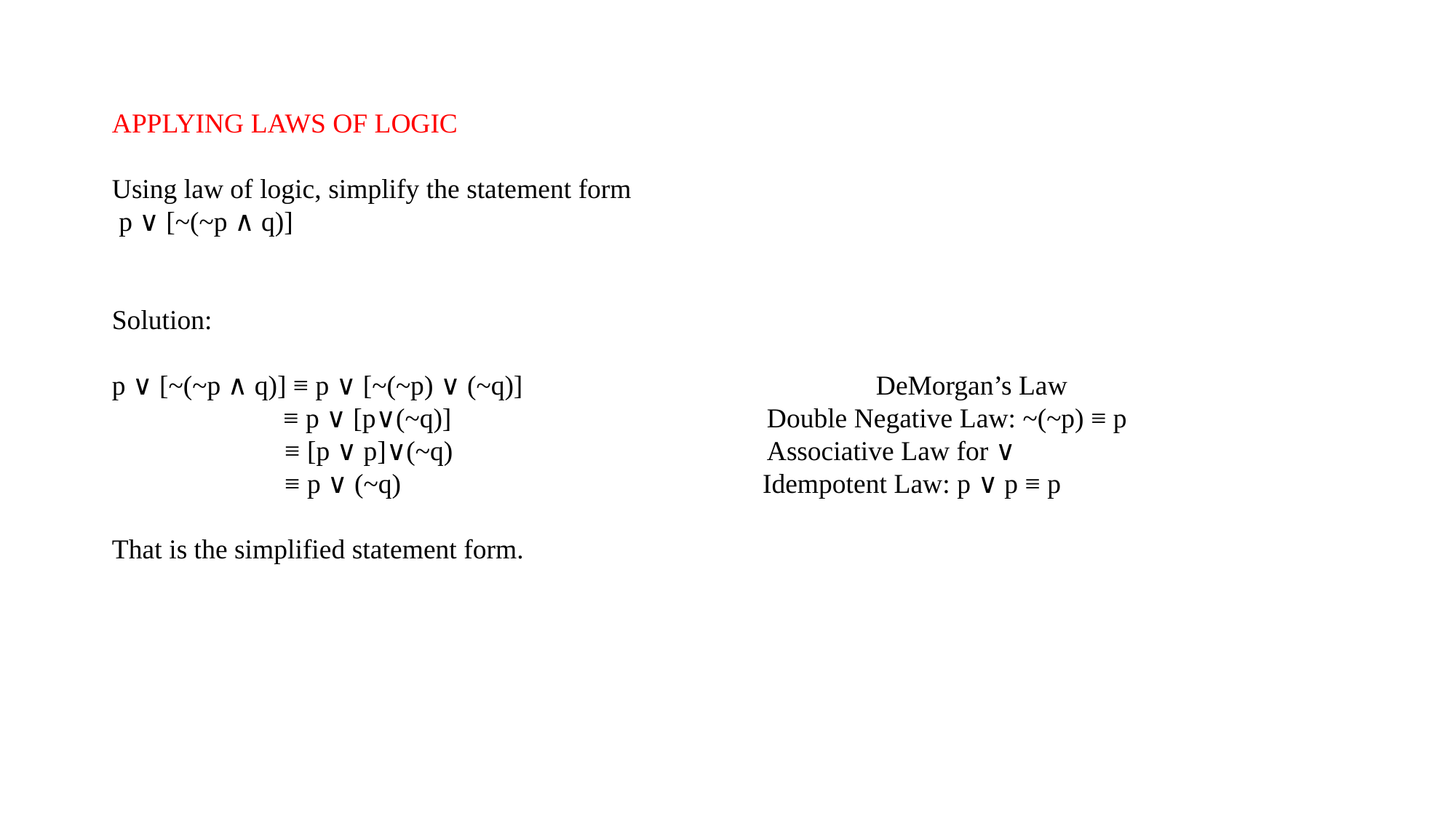

APPLYING LAWS OF LOGIC

Using law of logic, simplify the statement form
 p ∨ [~(~p ∧ q)]

Solution:

p ∨ [~(~p ∧ q)] ≡ p ∨ [~(~p) ∨ (~q)]      			DeMorgan’s Law
 	         ≡ p ∨ [p∨(~q)] 			Double Negative Law: ~(~p) ≡ p
                         ≡ [p ∨ p]∨(~q)			Associative Law for ∨
                         ≡ p ∨ (~q) 		                               Idempotent Law: p ∨ p ≡ p

That is the simplified statement form.